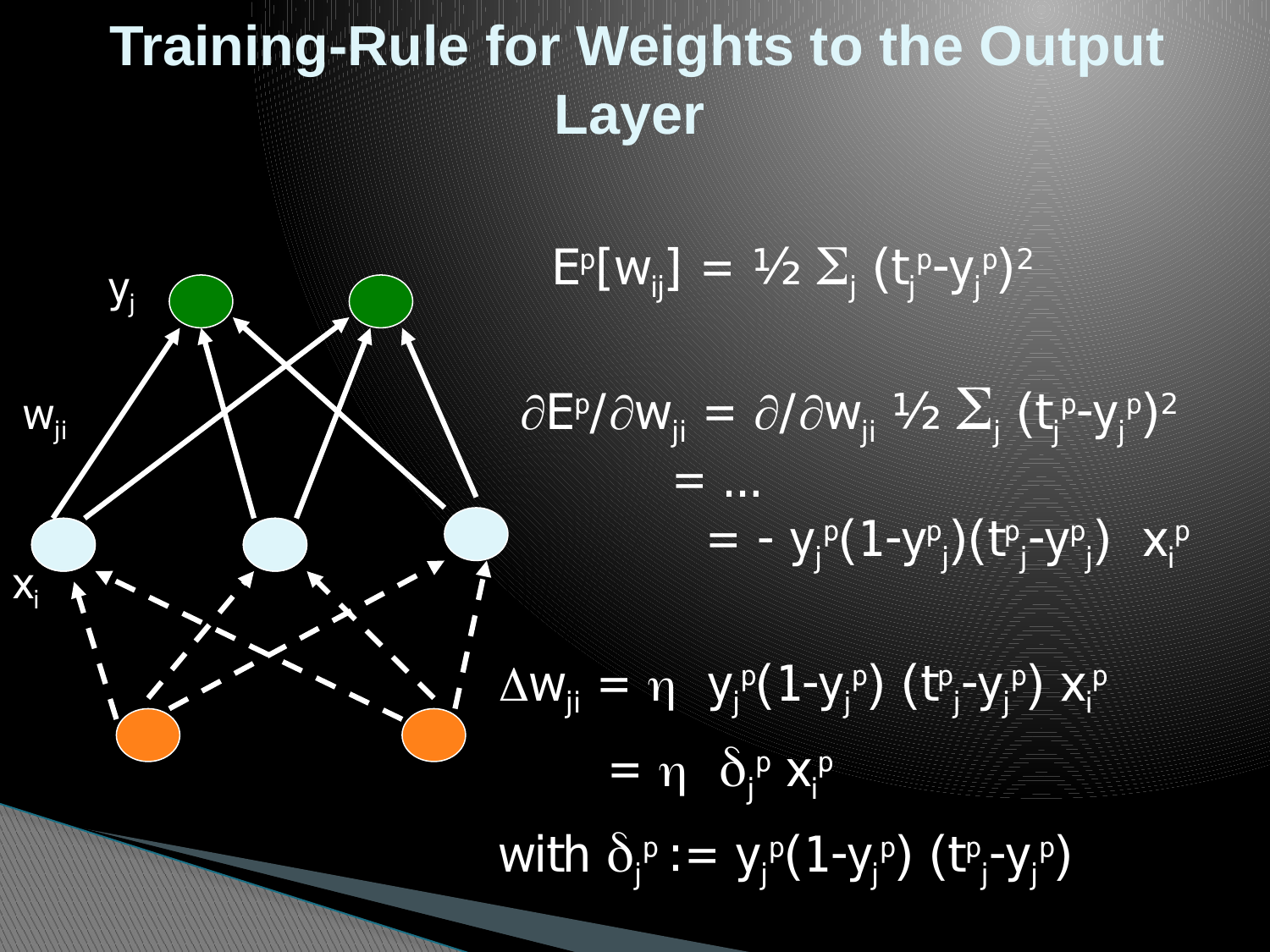

# Training-Rule for Weights to the Output Layer
Ep[wij] = ½ Σj (tjp-yjp)2
yj

∂Ep/∂wji = ∂/∂wji ½ Σj (tjp-yjp)2
                 = …
            = - yjp(1-ypj)(tpj-ypj)  xip
wji

xi

Δwji = η  yjp(1-yjp) (tpj-yjp) xip
       = η  δjp xip
with δjp := yjp(1-yjp) (tpj-yjp)